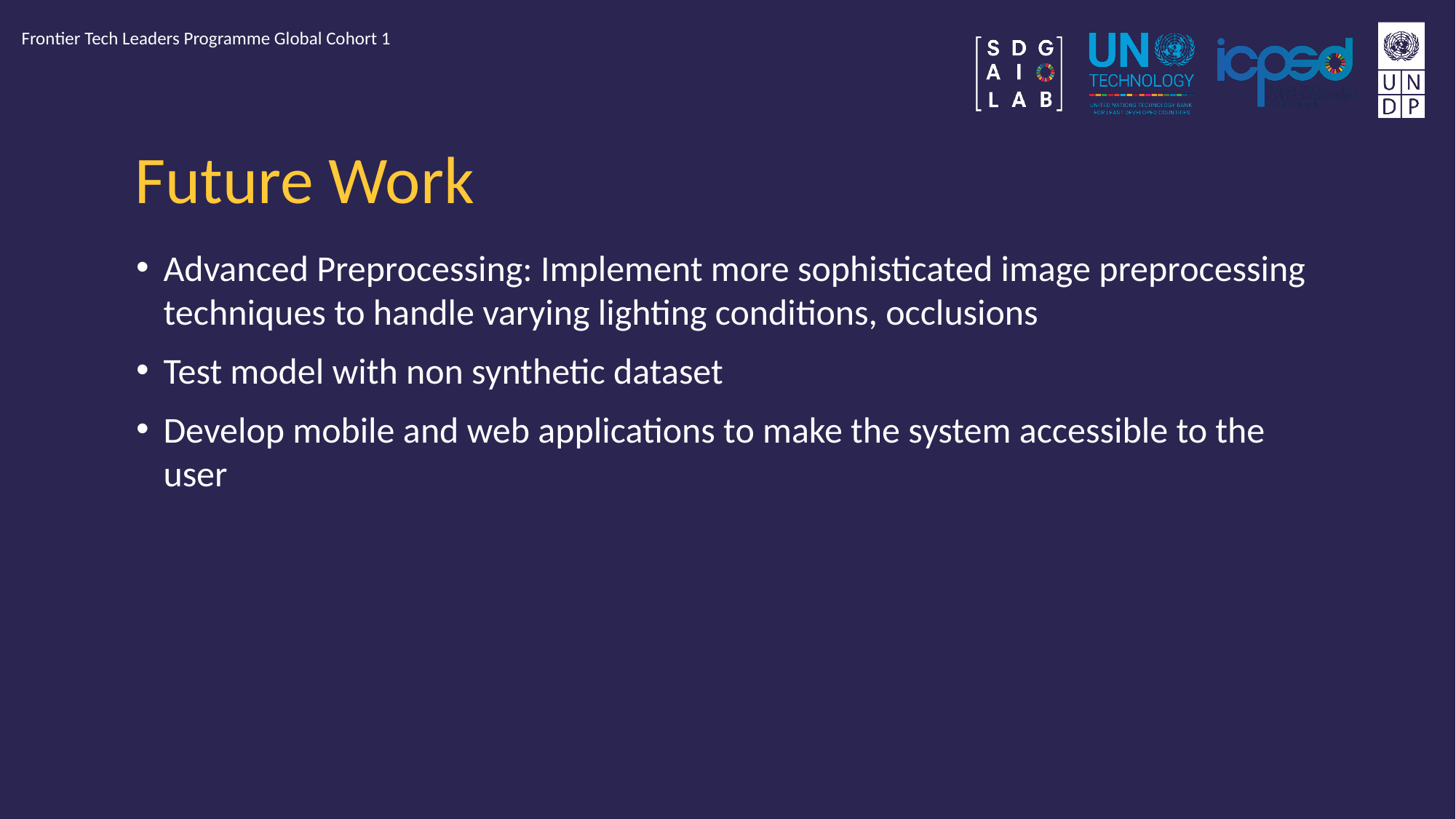

Frontier Tech Leaders Programme Global Cohort 1
# Future Work
Advanced Preprocessing: Implement more sophisticated image preprocessing techniques to handle varying lighting conditions, occlusions
Test model with non synthetic dataset
Develop mobile and web applications to make the system accessible to the user